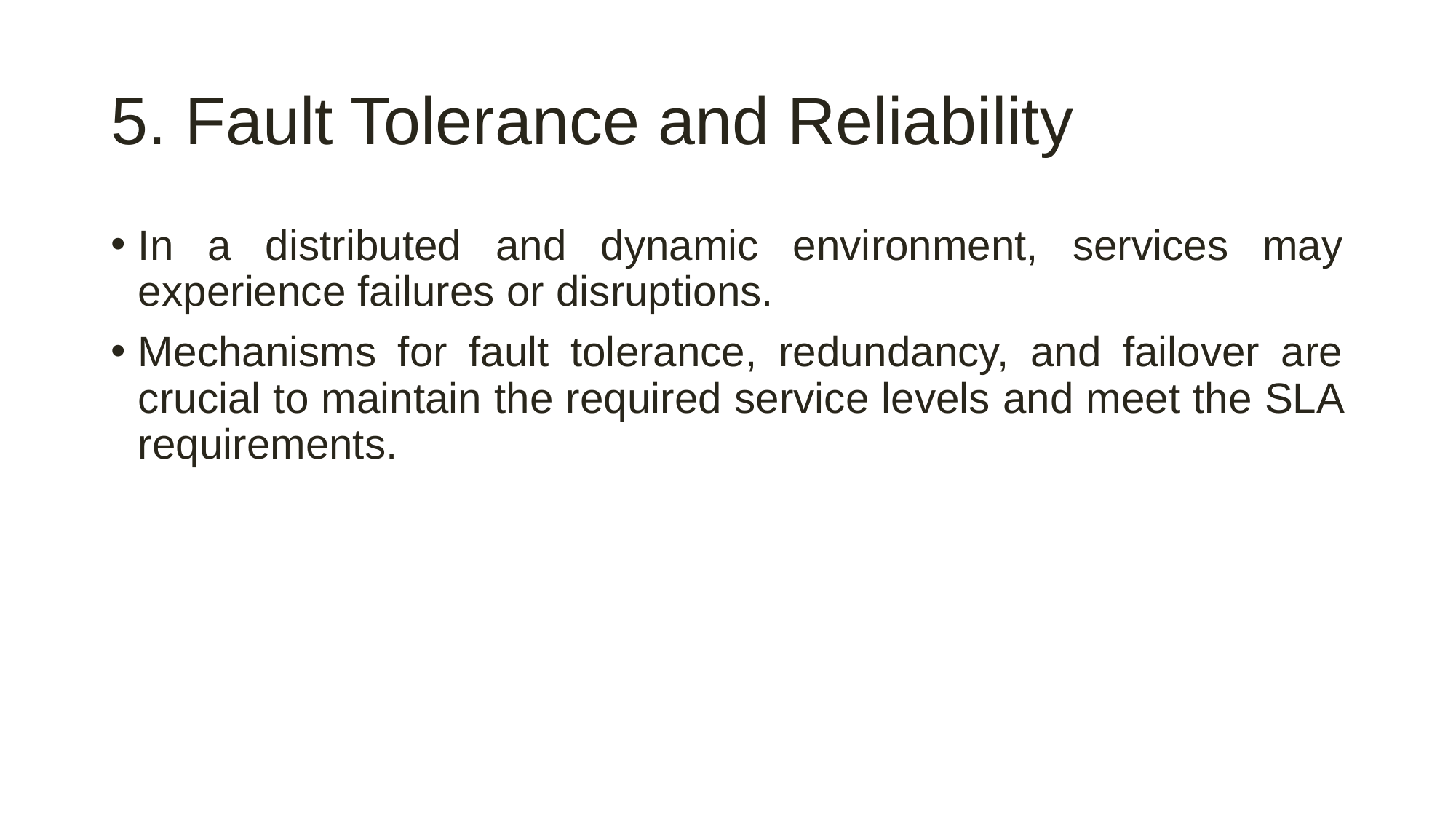

# 5. Fault Tolerance and Reliability
In a distributed and dynamic environment, services may experience failures or disruptions.
Mechanisms for fault tolerance, redundancy, and failover are crucial to maintain the required service levels and meet the SLA requirements.